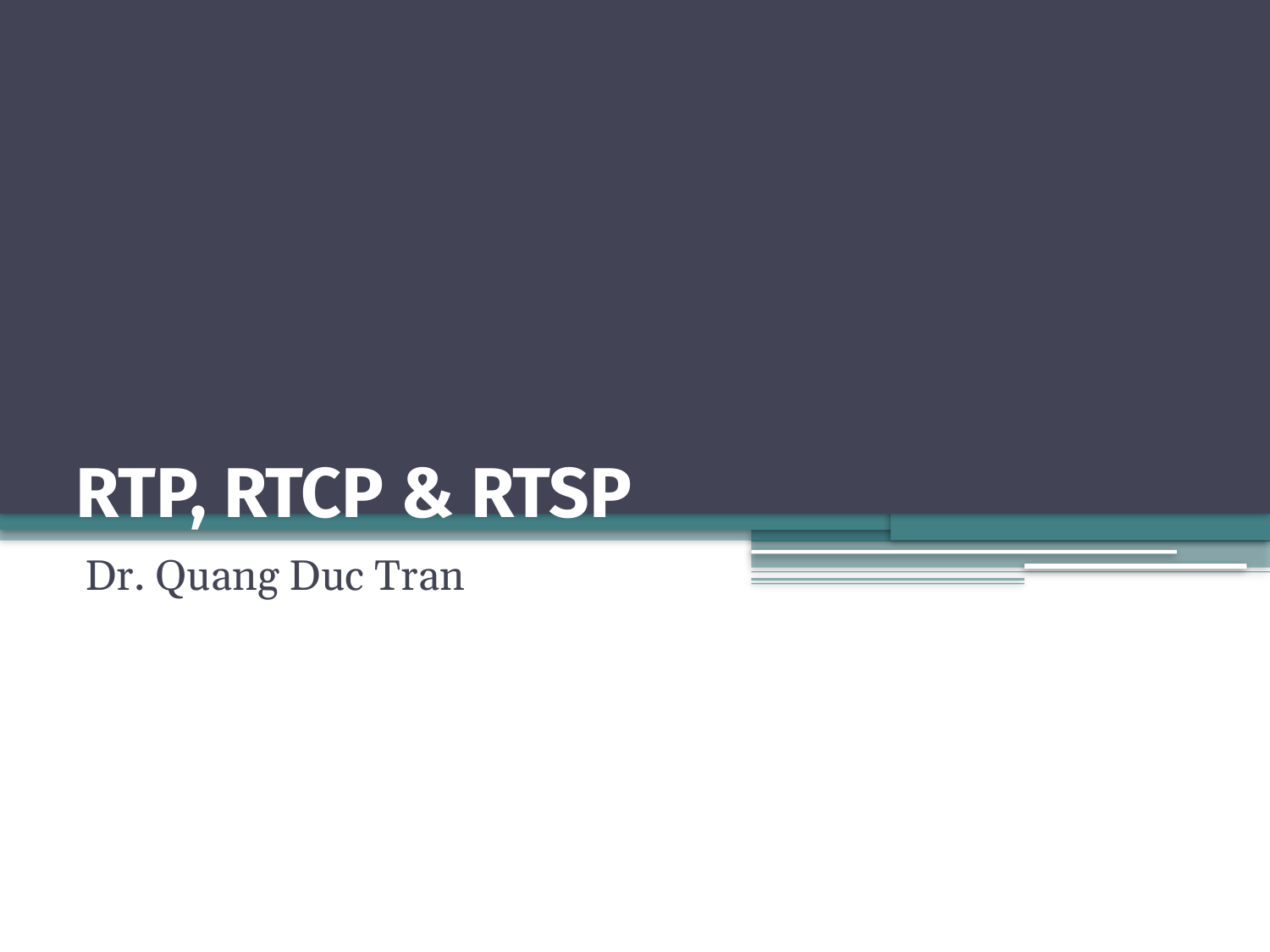

# RTP, RTCP & RTSP
Dr. Quang Duc Tran